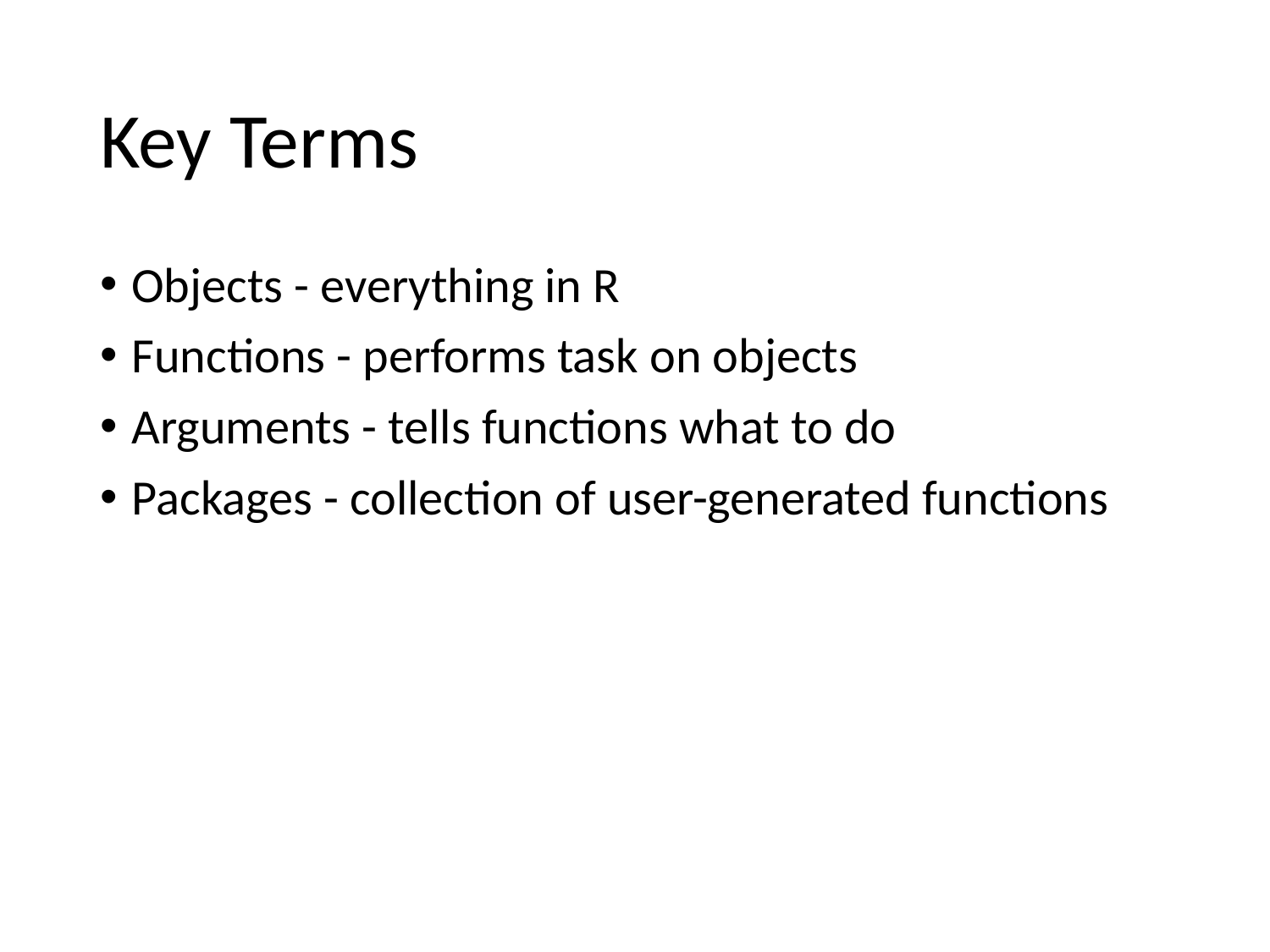

# Key Terms
Objects - everything in R
Functions - performs task on objects
Arguments - tells functions what to do
Packages - collection of user-generated functions